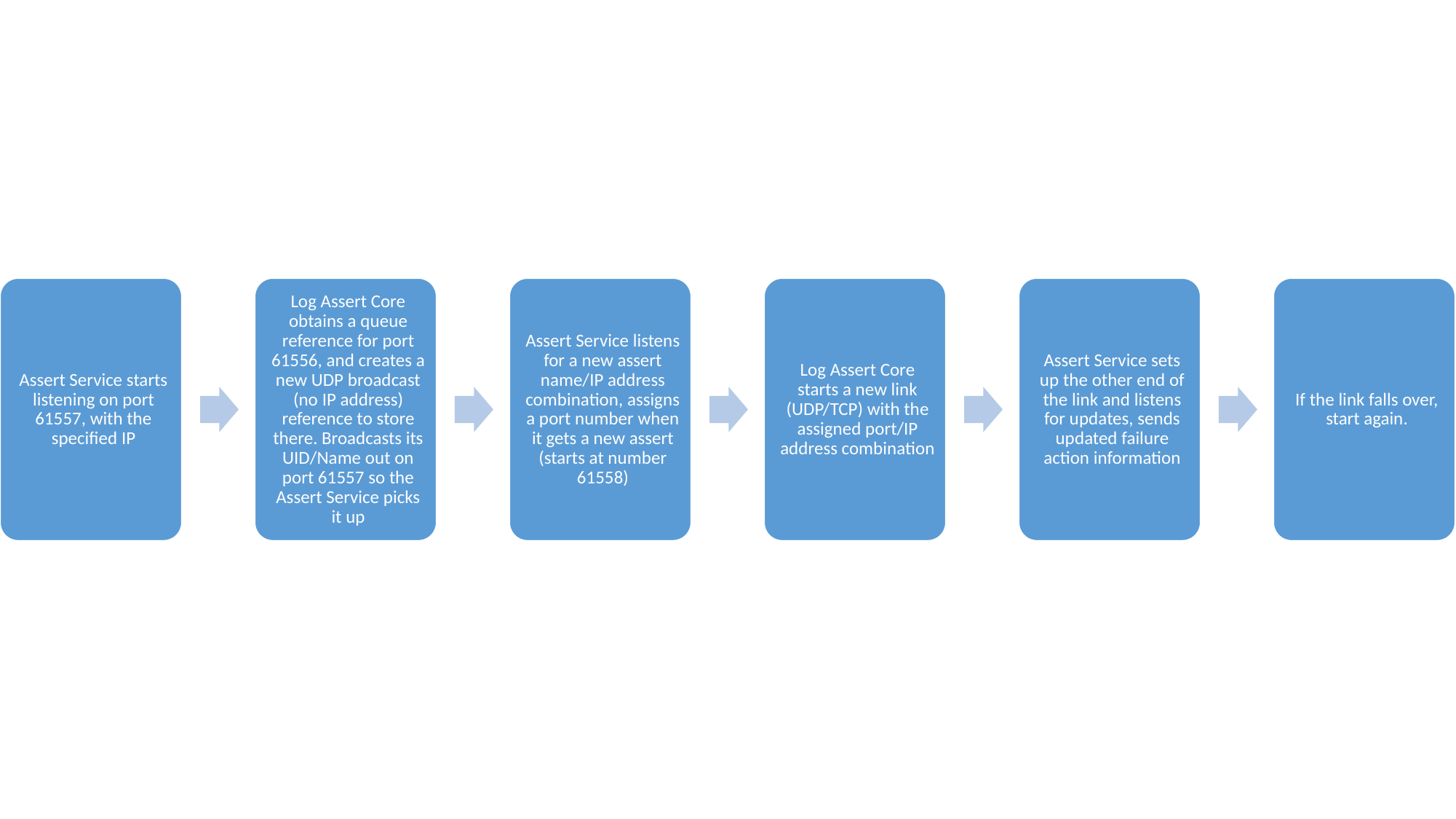

Assert Service starts listening on port 61557, with the specified IP

Log Assert Core obtains a queue reference for port 61556, and creates a new UDP broadcast (no IP address) reference to store there. Broadcasts its UID/Name out on port 61557 so the Assert Service picks it up

Assert Service listens for a new assert name/IP address combination, assigns a port number when it gets a new assert (starts at number 61558)

Log Assert Core starts a new link (UDP/TCP) with the assigned port/IP address combination

Assert Service sets up the other end of the link and listens for updates, sends updated failure action information

If the link falls over, start again.